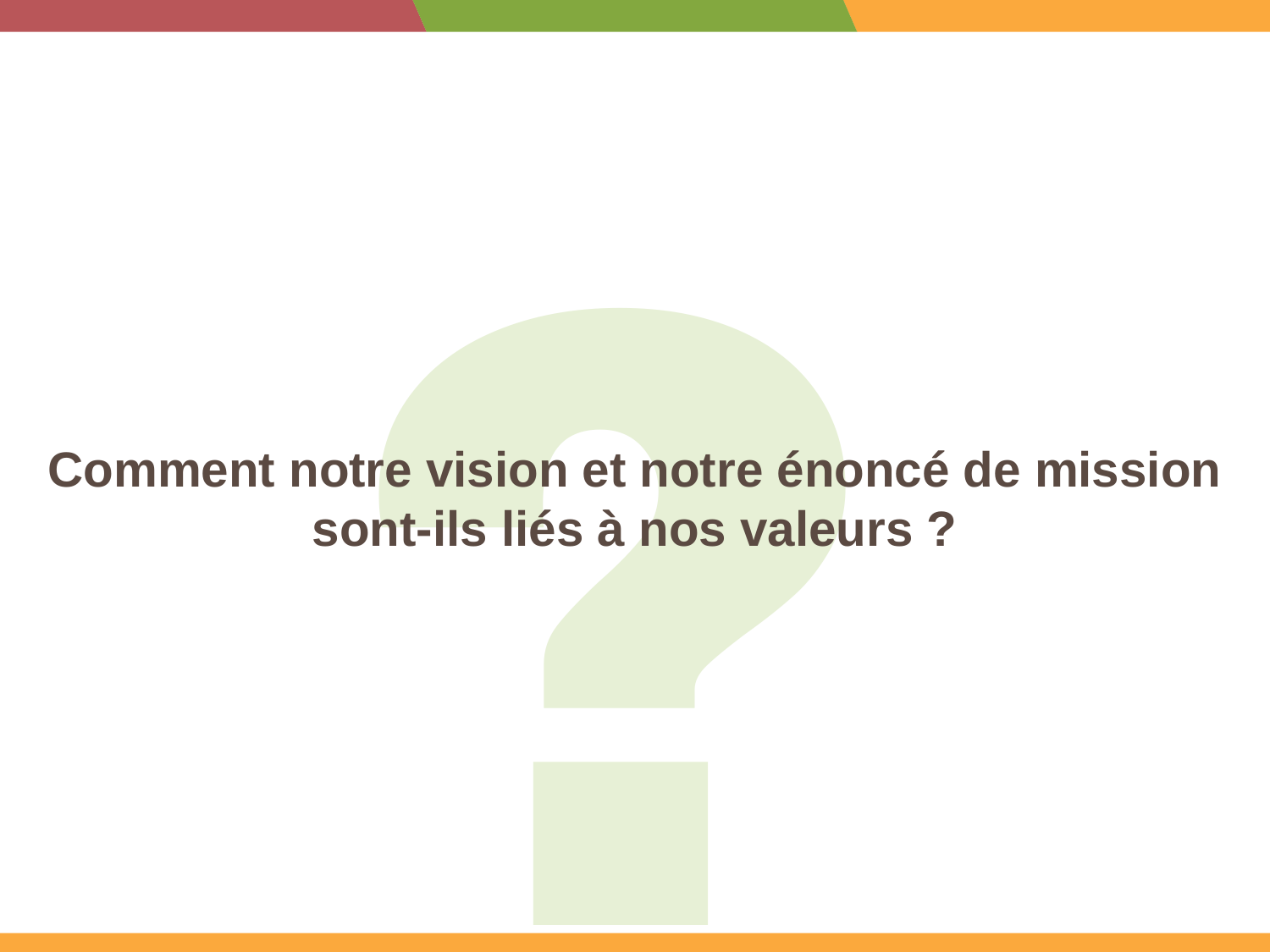

?
Comment notre vision et notre énoncé de mission sont-ils liés à nos valeurs ?